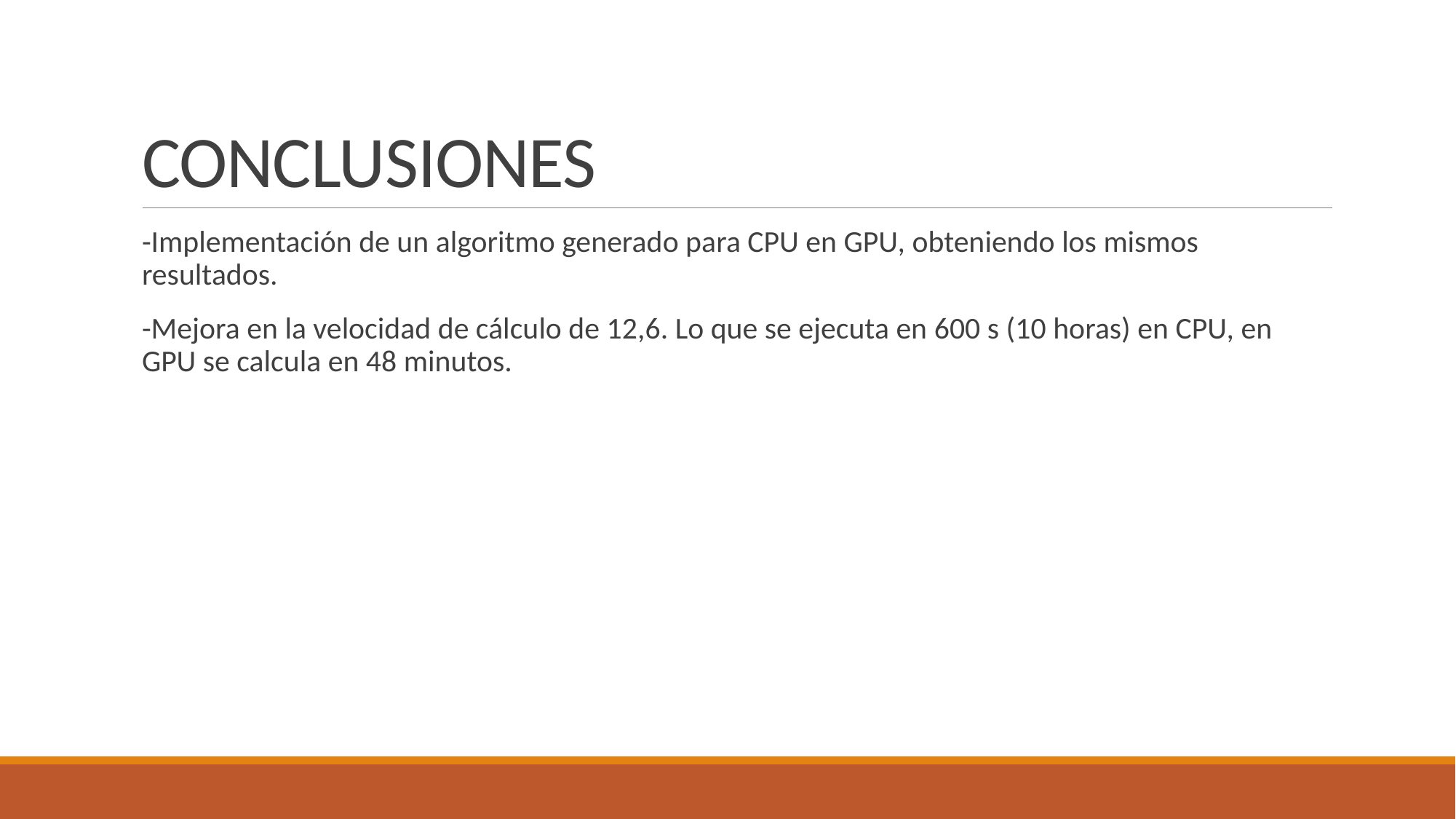

# CONCLUSIONES
-Implementación de un algoritmo generado para CPU en GPU, obteniendo los mismos resultados.
-Mejora en la velocidad de cálculo de 12,6. Lo que se ejecuta en 600 s (10 horas) en CPU, en GPU se calcula en 48 minutos.